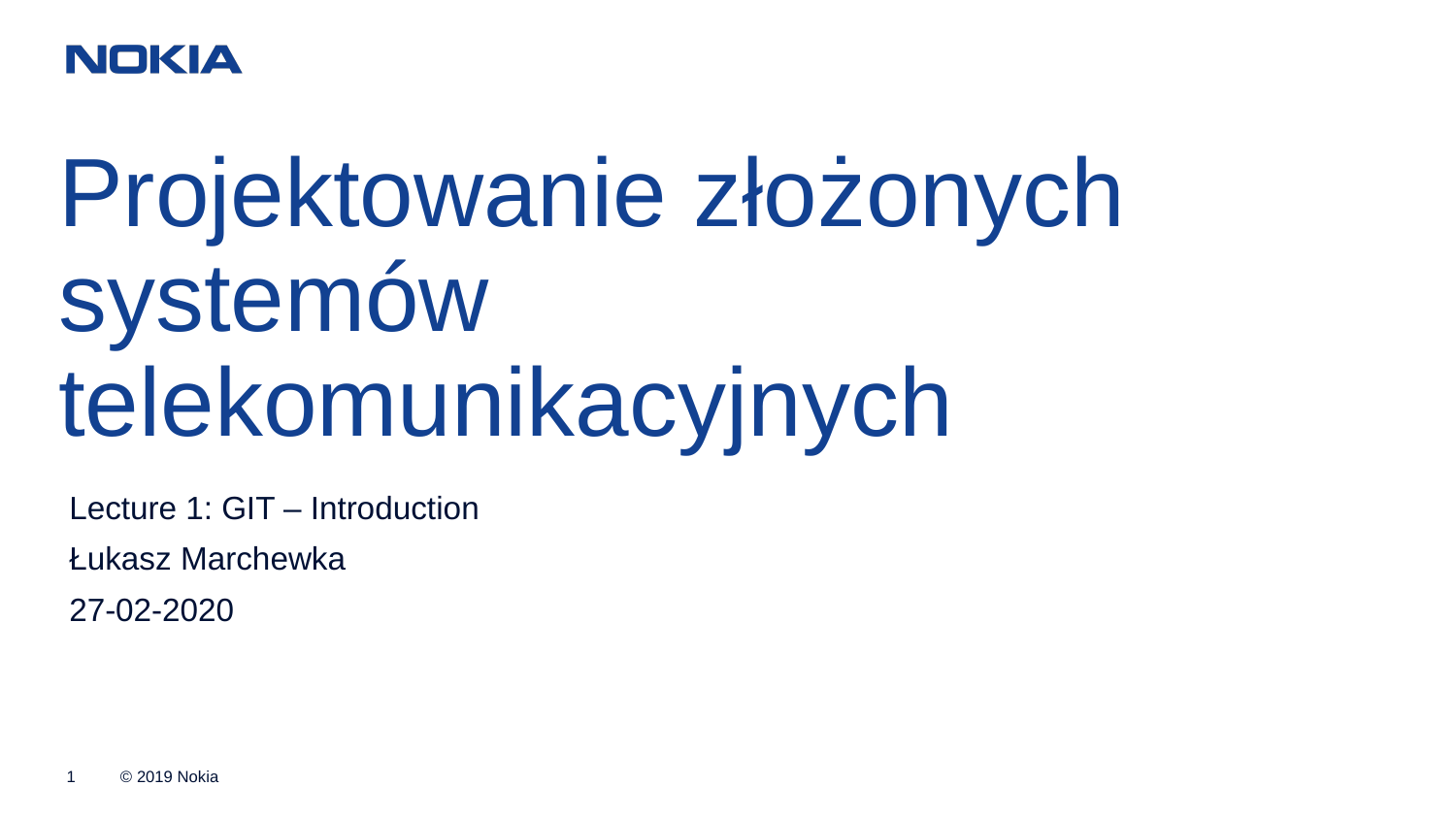

Projektowanie złożonych systemów telekomunikacyjnych
Lecture 1: GIT – Introduction
Łukasz Marchewka
27-02-2020